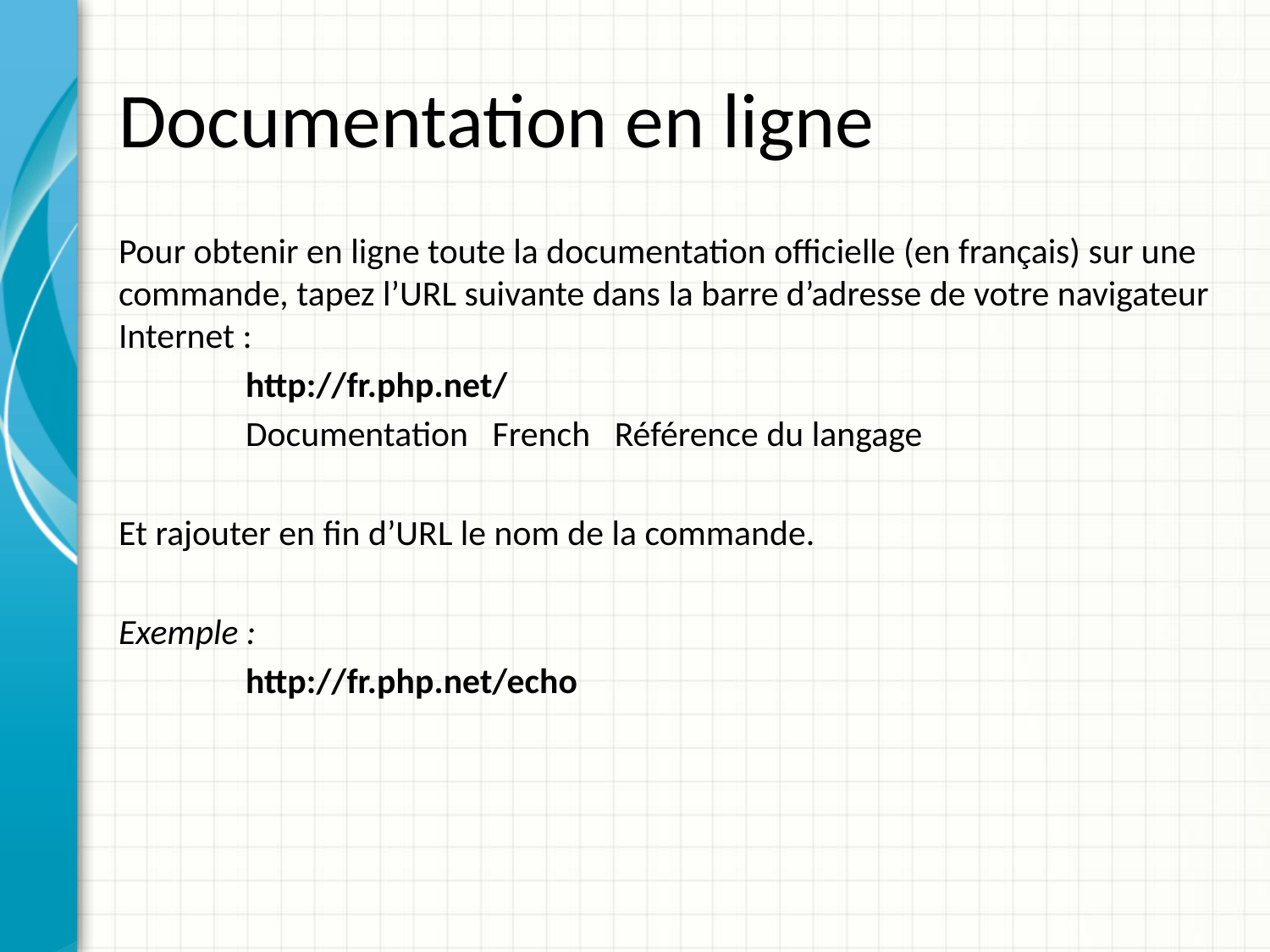

# Documentation en ligne
Pour obtenir en ligne toute la documentation officielle (en français) sur une commande, tapez l’URL suivante dans la barre d’adresse de votre navigateur Internet :
	http://fr.php.net/
	Documentation   French   Référence du langage

Et rajouter en fin d’URL le nom de la commande.

Exemple :
	http://fr.php.net/echo